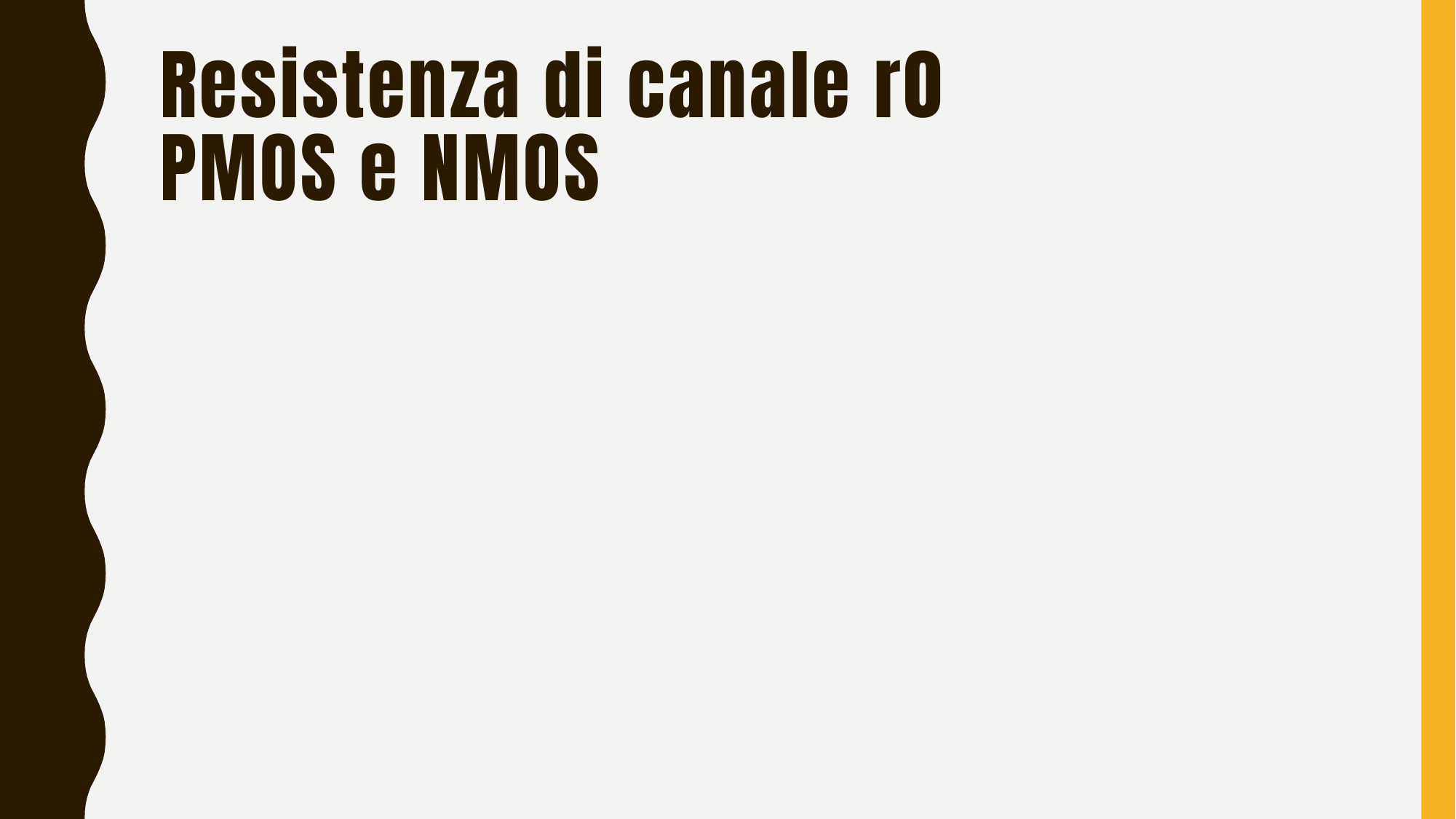

# Resistenza di canale r0 PMOS e NMOS